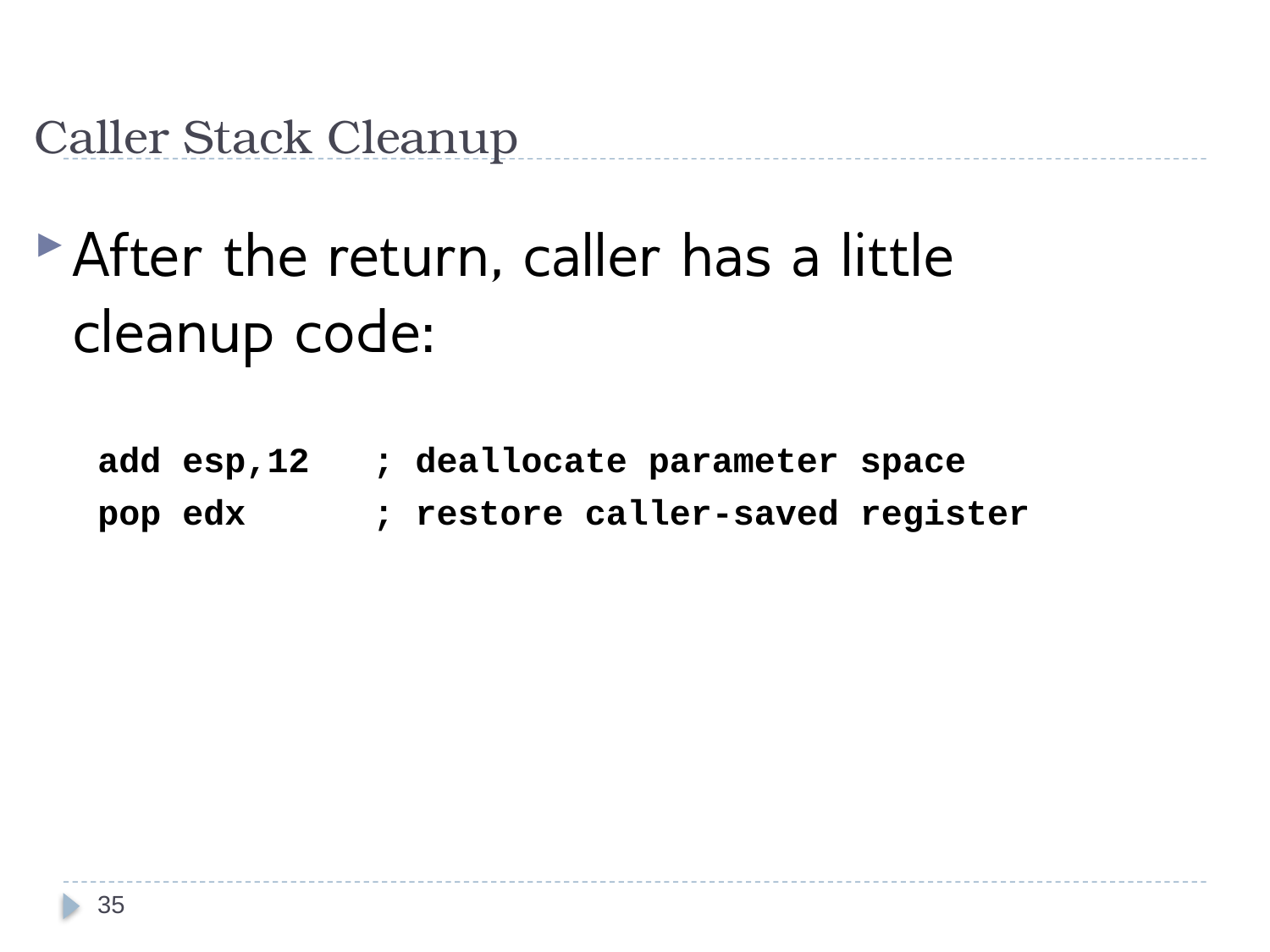

# Caller Stack Cleanup
After the return, caller has a little cleanup code:

   add esp,12   ; deallocate parameter space
   pop edx      ; restore caller-saved register
35